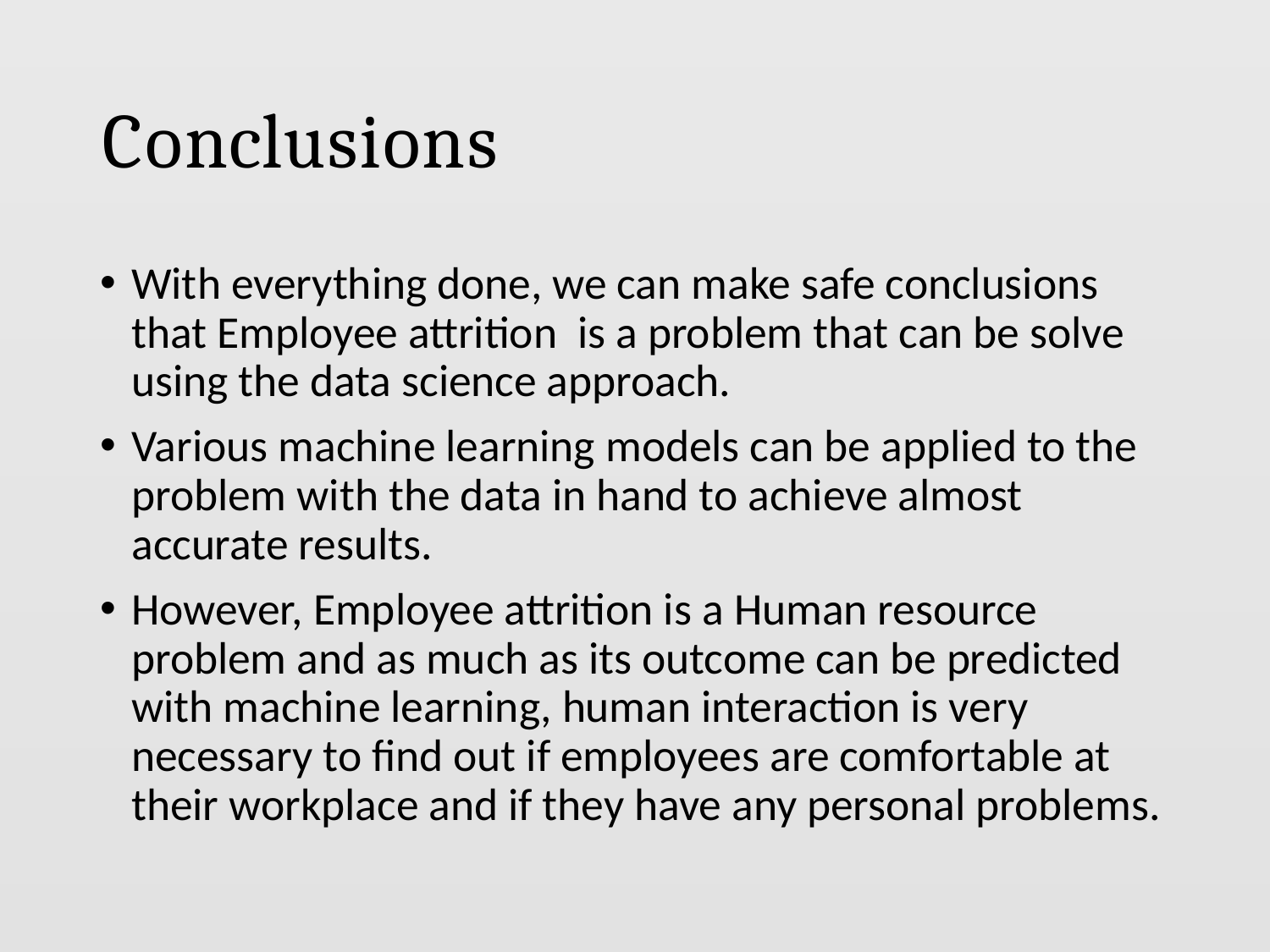

# Conclusions
With everything done, we can make safe conclusions that Employee attrition  is a problem that can be solve using the data science approach.
Various machine learning models can be applied to the problem with the data in hand to achieve almost accurate results.
However, Employee attrition is a Human resource problem and as much as its outcome can be predicted with machine learning, human interaction is very necessary to find out if employees are comfortable at their workplace and if they have any personal problems.